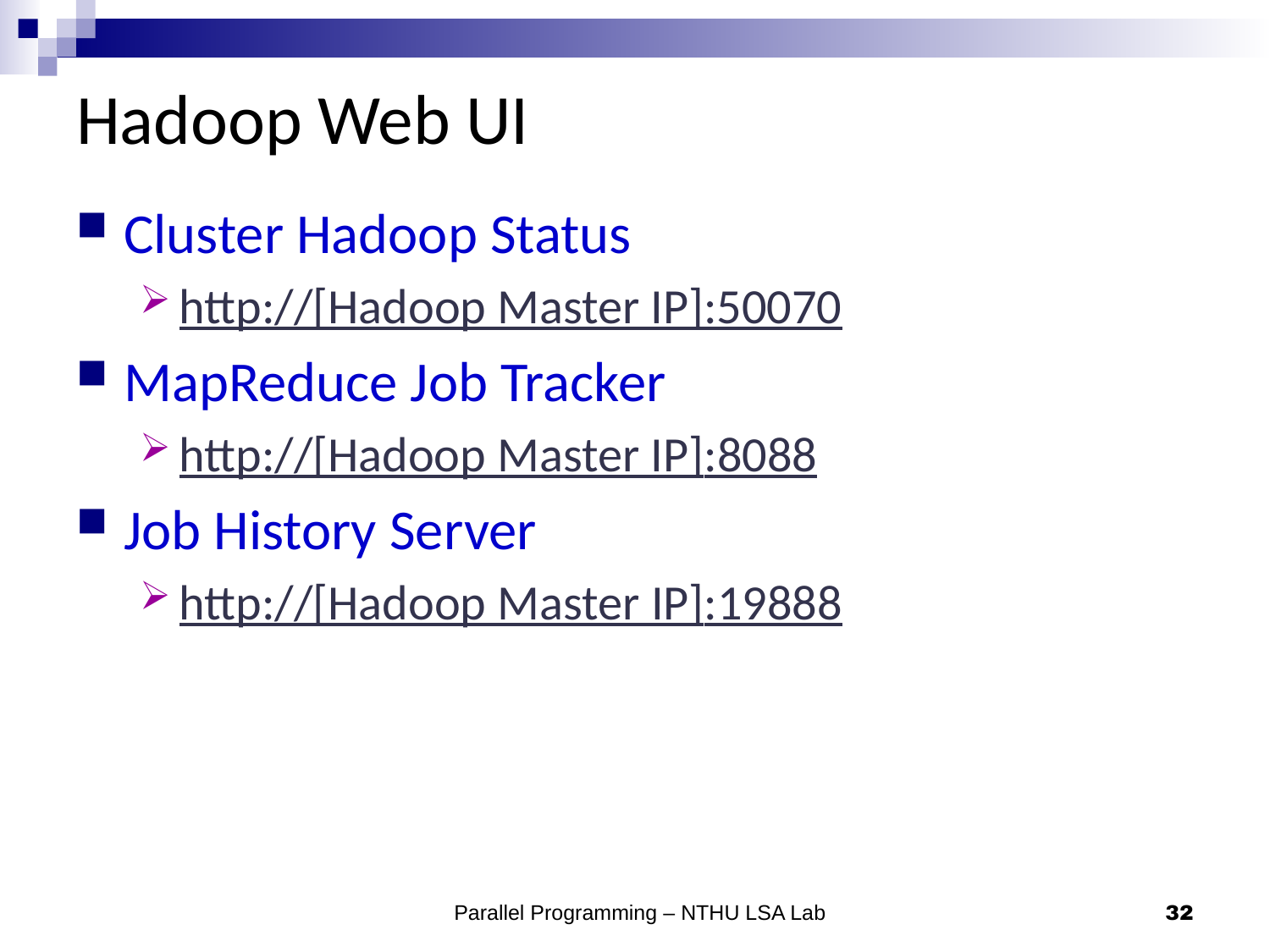

# Hadoop Web UI
Cluster Hadoop Status
http://[Hadoop Master IP]:50070
MapReduce Job Tracker
http://[Hadoop Master IP]:8088
Job History Server
http://[Hadoop Master IP]:19888
Parallel Programming – NTHU LSA Lab
32